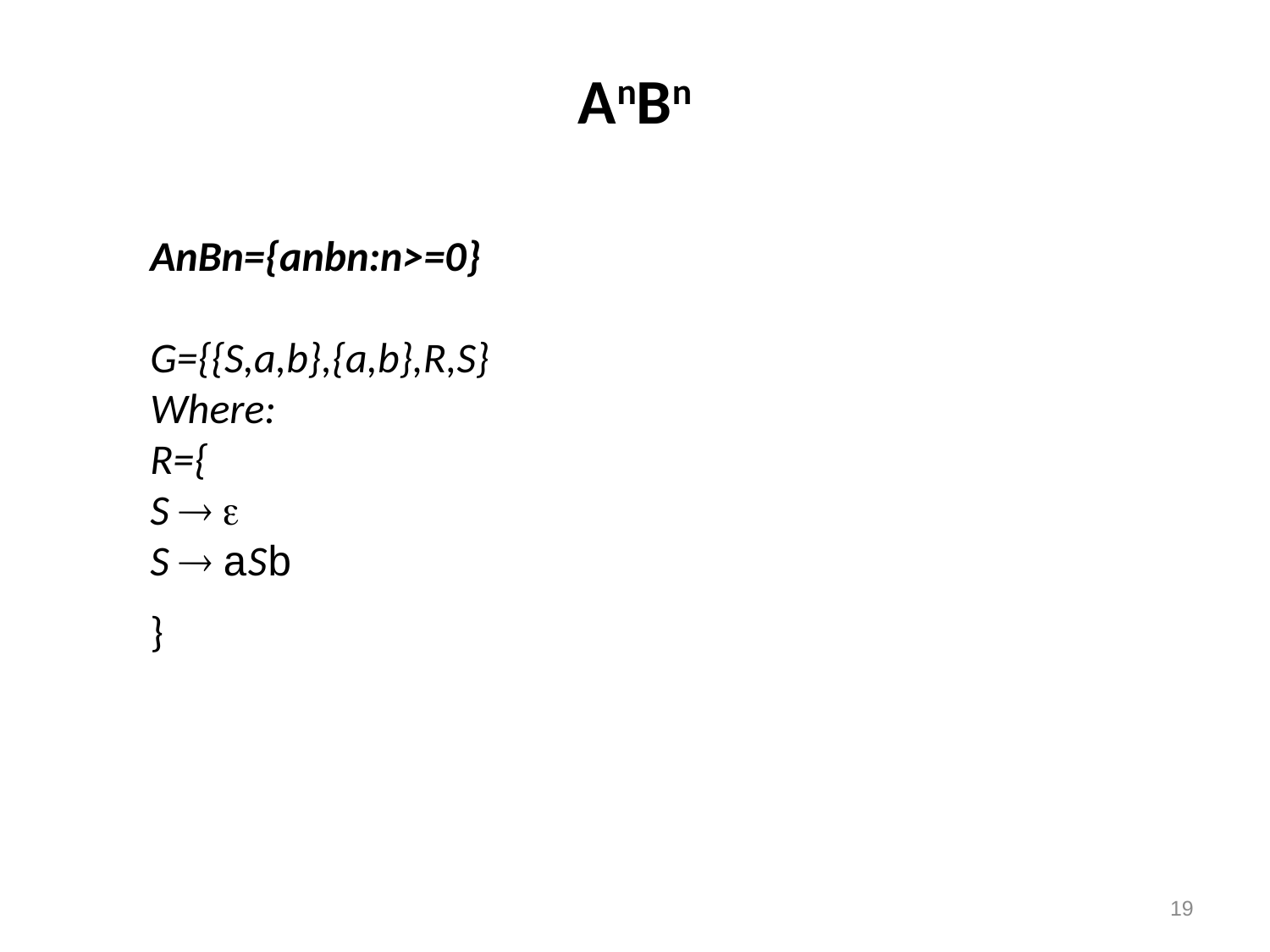

# AnBn
AnBn={anbn:n>=0}

G={{S,a,b},{a,b},R,S}
Where:
R={
S → ε
S → aSb
}
19